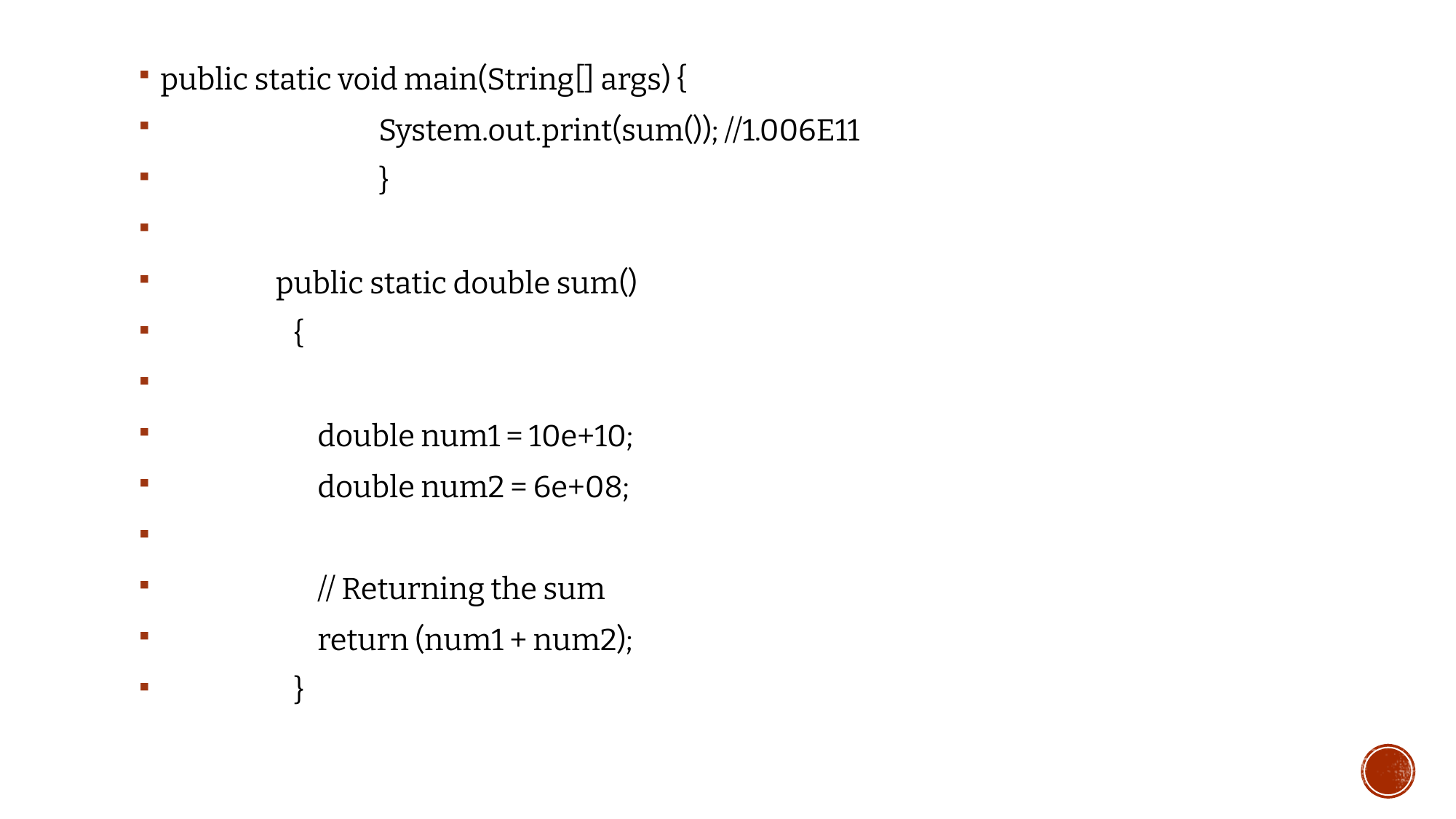

public static void main(String[] args) {
		System.out.print(sum()); //1.006E11
		}

	 public static double sum()
	    {

	        double num1 = 10e+10;
	        double num2 = 6e+08;

	        // Returning the sum
	        return (num1 + num2);
	    }